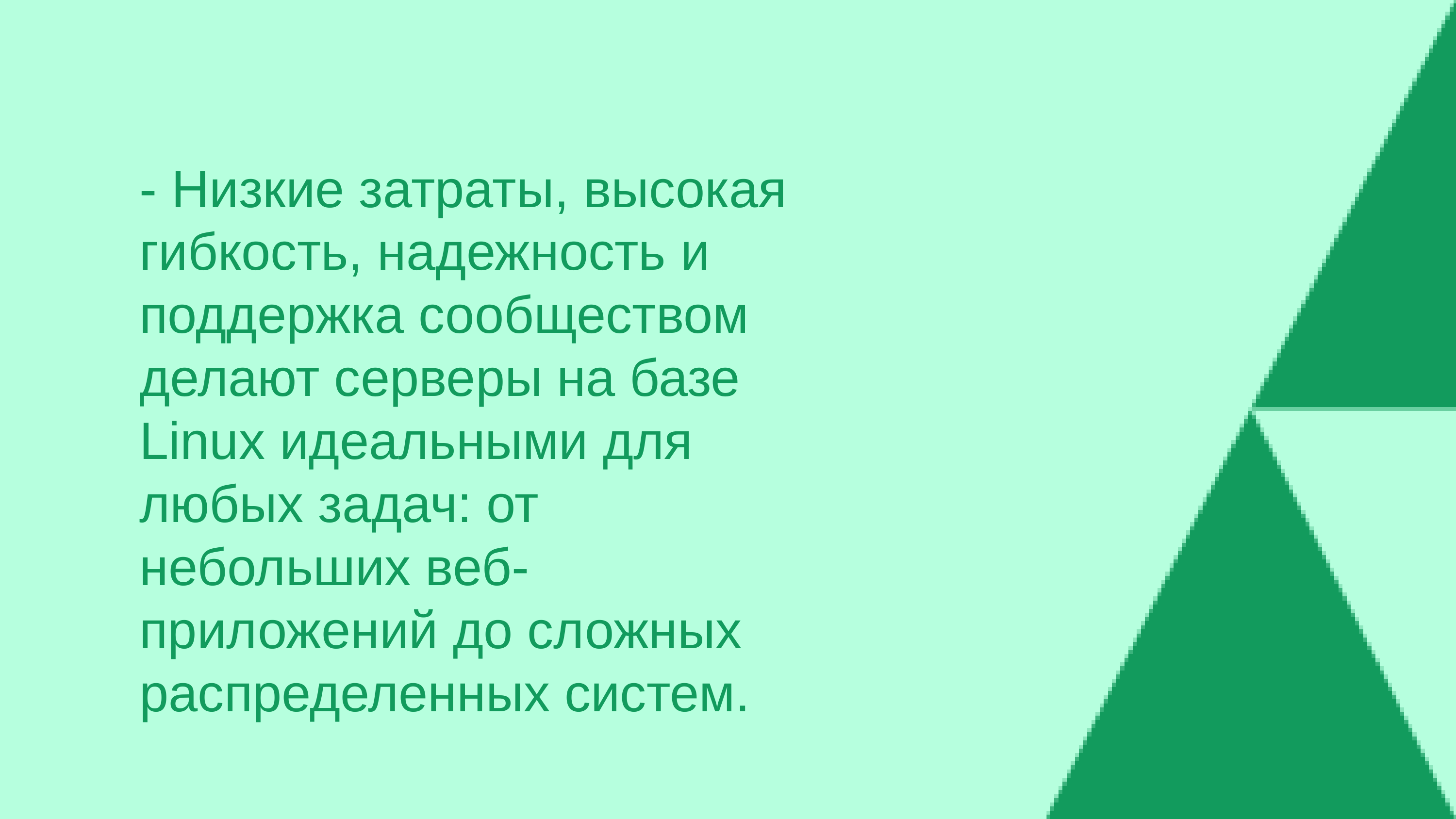

- Низкие затраты, высокая гибкость, надежность и поддержка сообществом делают серверы на базе Linux идеальными для любых задач: от небольших веб-приложений до сложных распределенных систем.